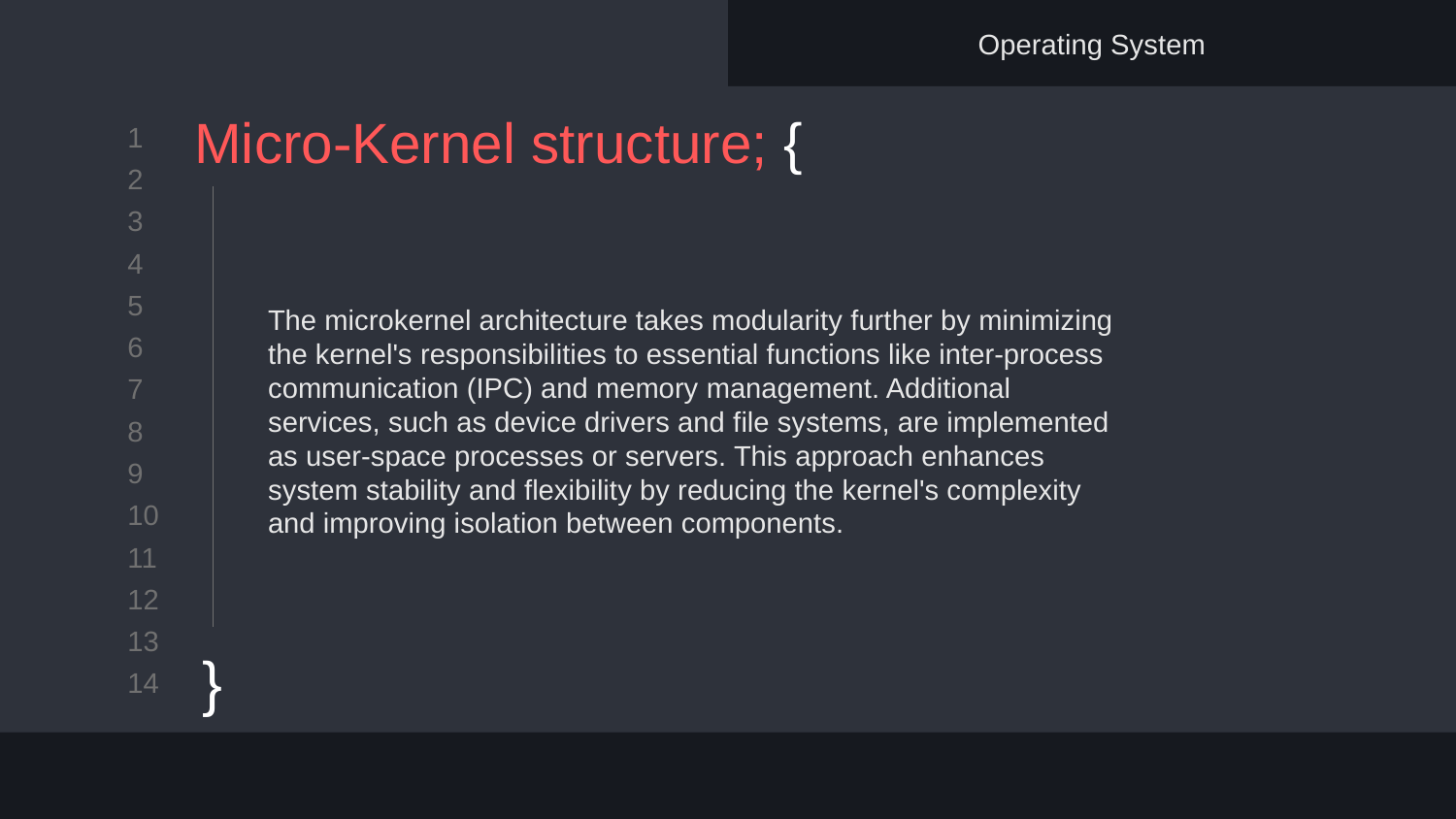

Operating System
# Micro-Kernel structure; {
}
The microkernel architecture takes modularity further by minimizing the kernel's responsibilities to essential functions like inter-process communication (IPC) and memory management. Additional services, such as device drivers and file systems, are implemented as user-space processes or servers. This approach enhances system stability and flexibility by reducing the kernel's complexity and improving isolation between components.